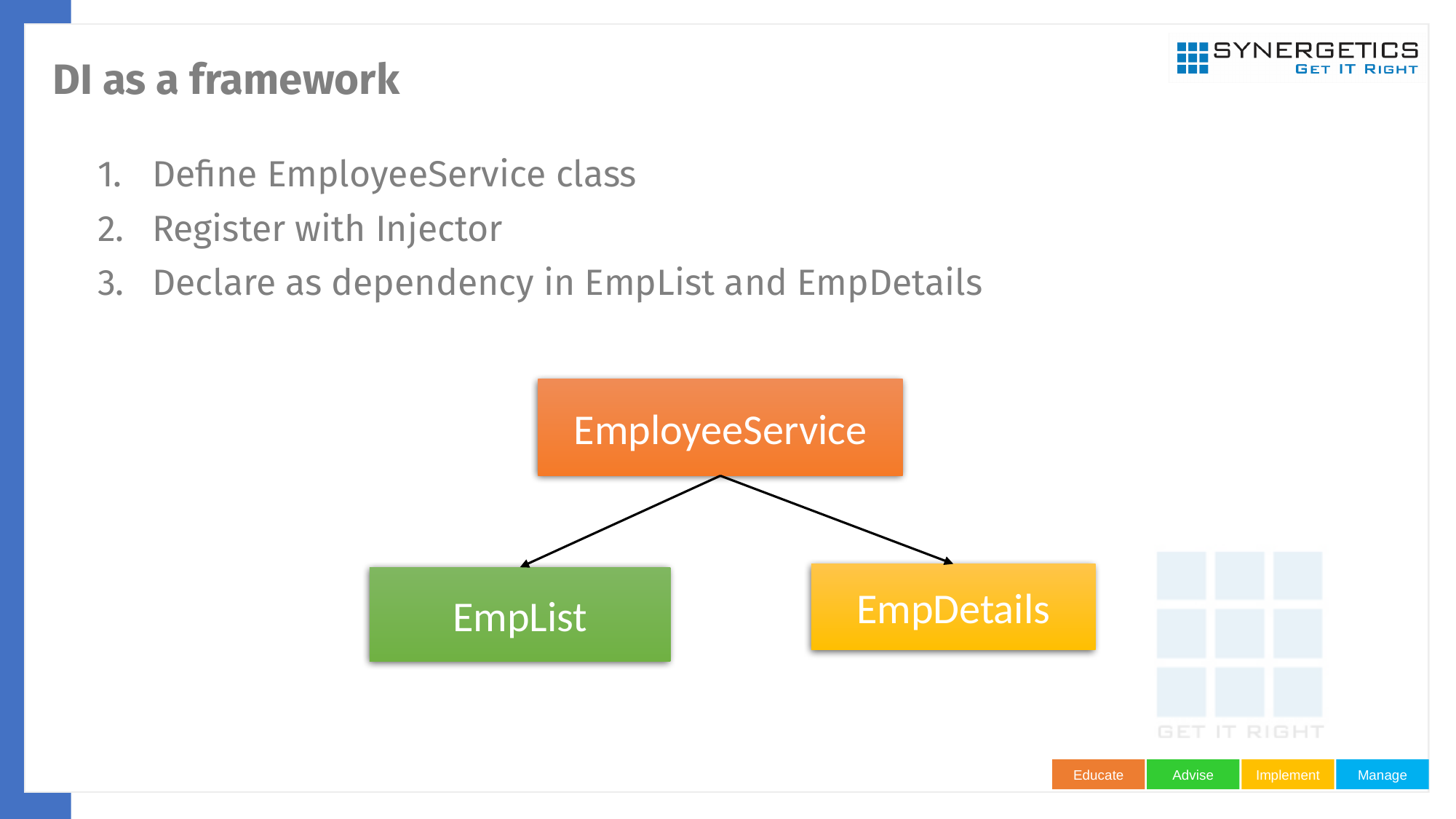

# DI as a framework
Define EmployeeService class
Register with Injector
Declare as dependency in EmpList and EmpDetails

EmployeeService
EmpDetails
EmpList